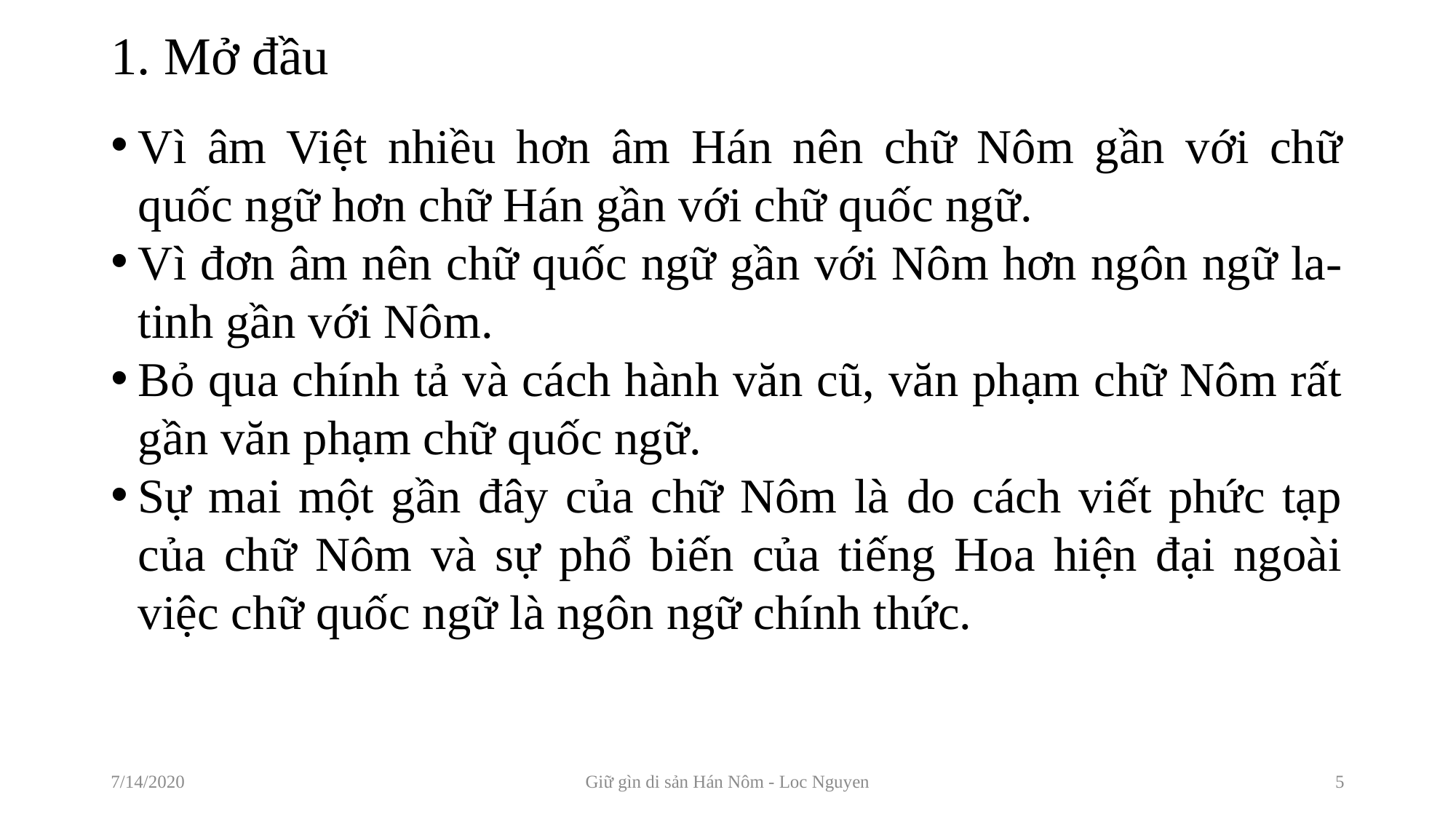

# 1. Mở đầu
Vì âm Việt nhiều hơn âm Hán nên chữ Nôm gần với chữ quốc ngữ hơn chữ Hán gần với chữ quốc ngữ.
Vì đơn âm nên chữ quốc ngữ gần với Nôm hơn ngôn ngữ la-tinh gần với Nôm.
Bỏ qua chính tả và cách hành văn cũ, văn phạm chữ Nôm rất gần văn phạm chữ quốc ngữ.
Sự mai một gần đây của chữ Nôm là do cách viết phức tạp của chữ Nôm và sự phổ biến của tiếng Hoa hiện đại ngoài việc chữ quốc ngữ là ngôn ngữ chính thức.
7/14/2020
Giữ gìn di sản Hán Nôm - Loc Nguyen
5